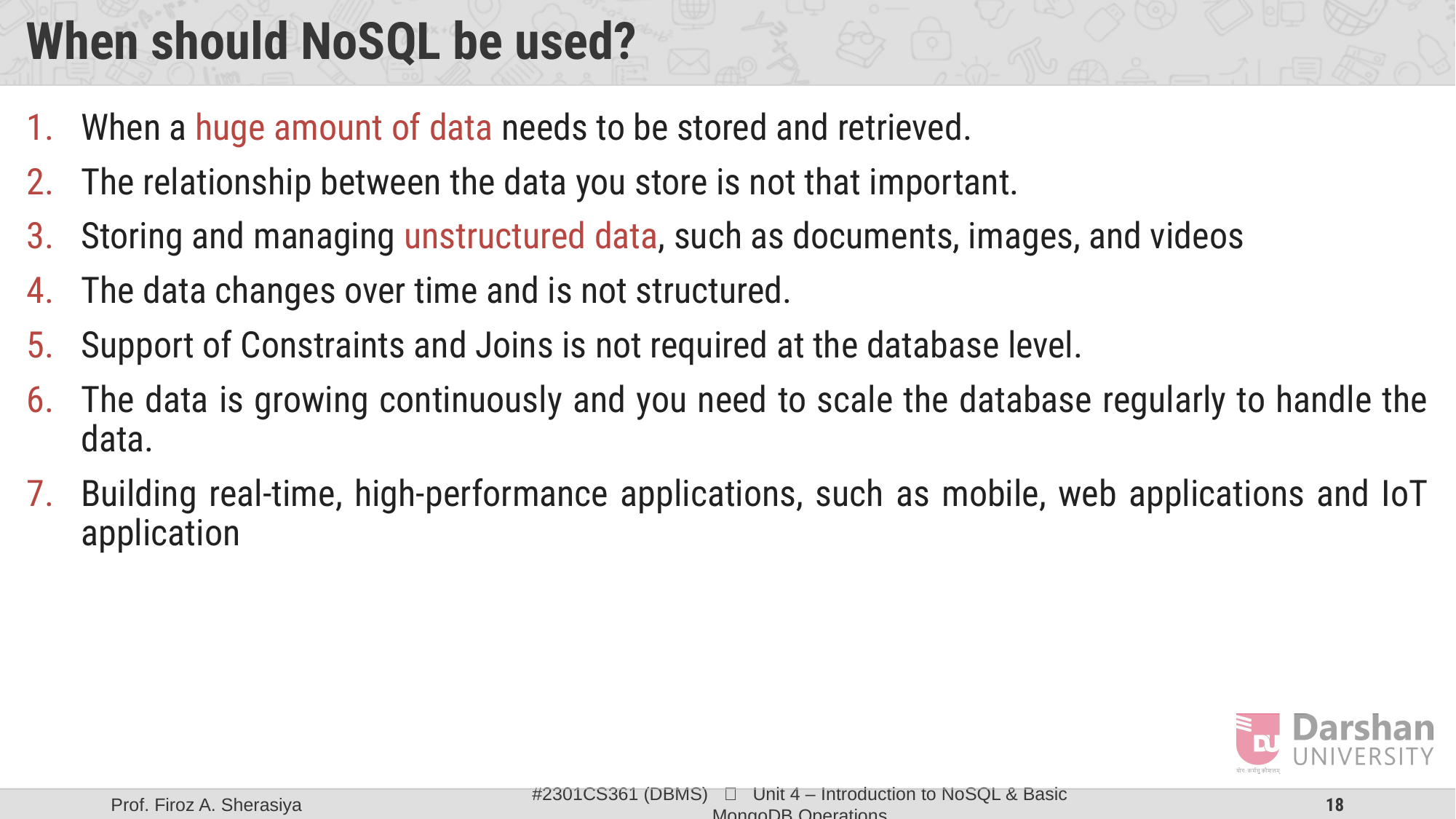

# When should NoSQL be used?
When a huge amount of data needs to be stored and retrieved.
The relationship between the data you store is not that important.
Storing and managing unstructured data, such as documents, images, and videos
The data changes over time and is not structured.
Support of Constraints and Joins is not required at the database level.
The data is growing continuously and you need to scale the database regularly to handle the data.
Building real-time, high-performance applications, such as mobile, web applications and IoT application